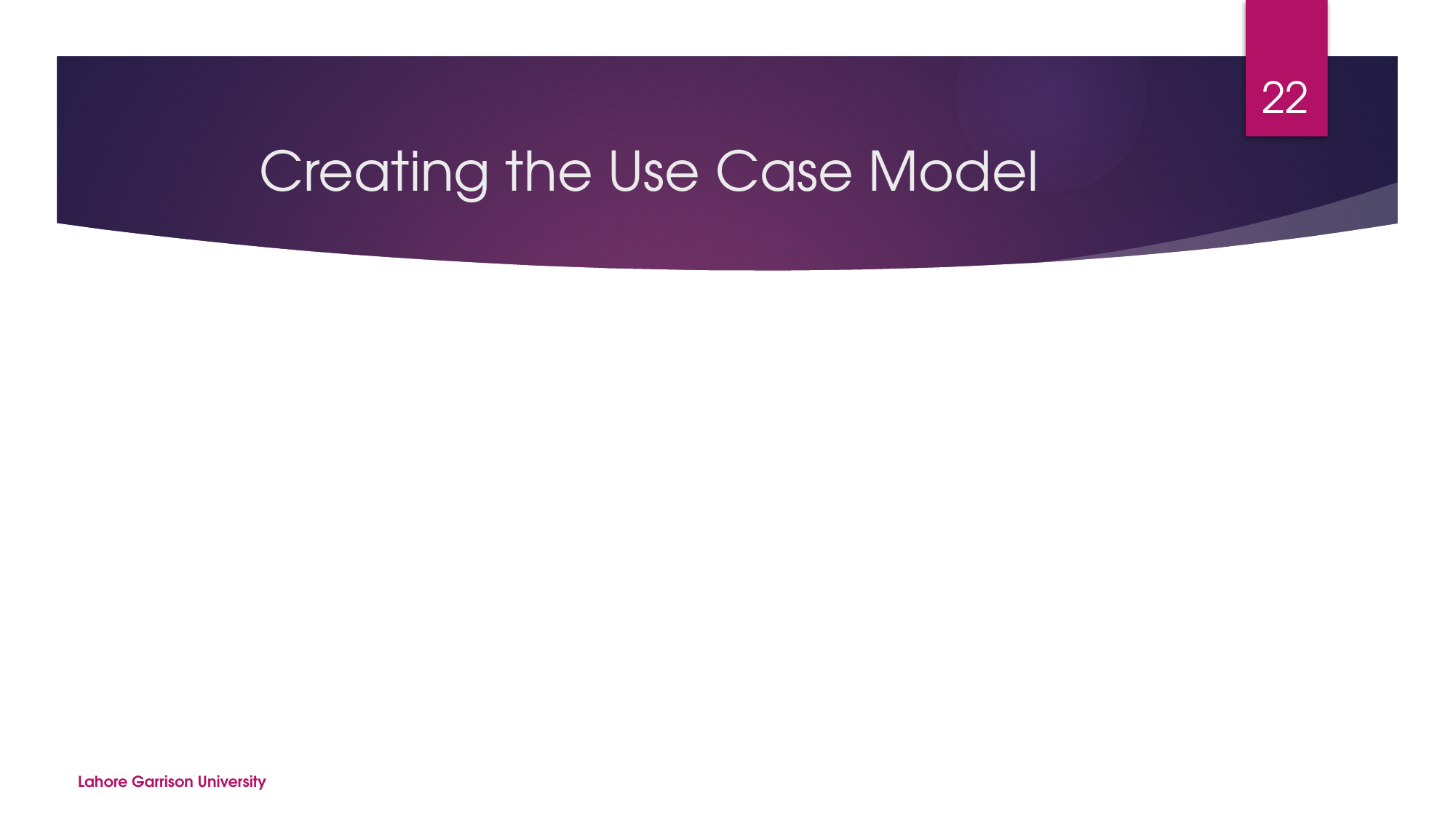

22
# Creating the Use Case Model
Lahore Garrison University